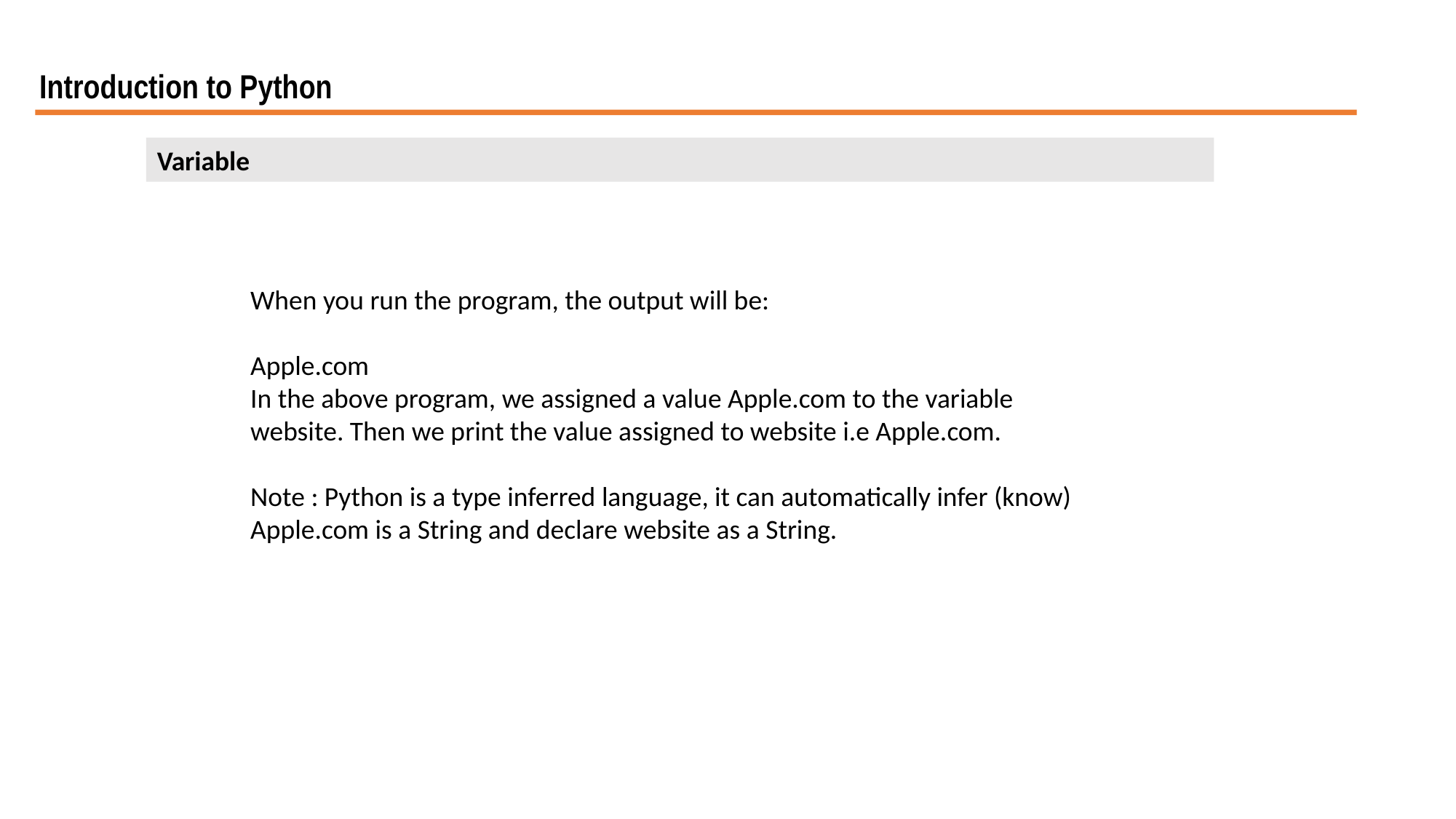

Introduction to Python

Variable
When you run the program, the output will be:

Apple.com
In the above program, we assigned a value Apple.com to the variable website. Then we print the value assigned to website i.e Apple.com.

Note : Python is a type inferred language, it can automatically infer (know) Apple.com is a String and declare website as a String.